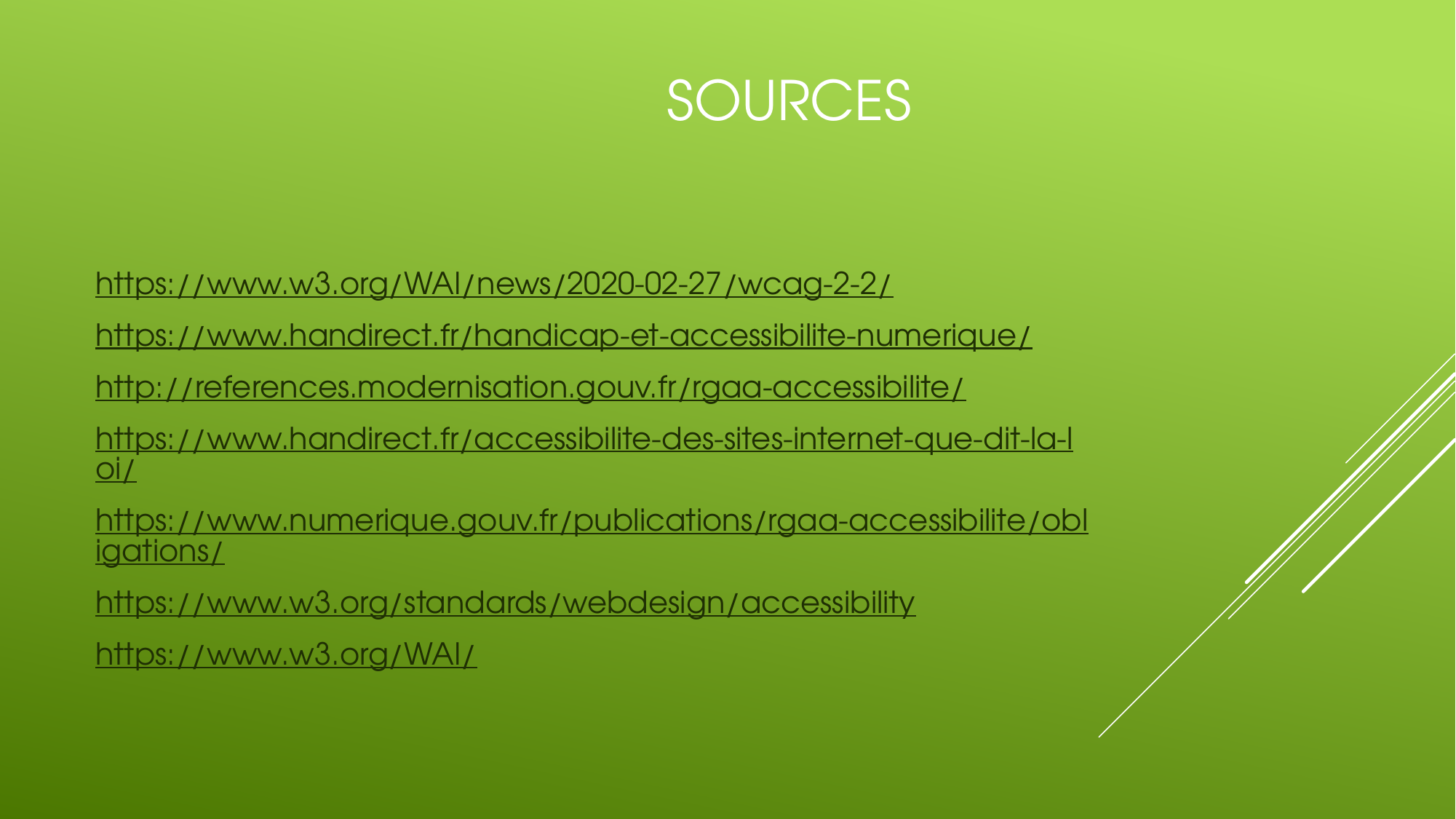

# Sources
https://www.w3.org/WAI/news/2020-02-27/wcag-2-2/
https://www.handirect.fr/handicap-et-accessibilite-numerique/
http://references.modernisation.gouv.fr/rgaa-accessibilite/
https://www.handirect.fr/accessibilite-des-sites-internet-que-dit-la-loi/
https://www.numerique.gouv.fr/publications/rgaa-accessibilite/obligations/
https://www.w3.org/standards/webdesign/accessibility
https://www.w3.org/WAI/